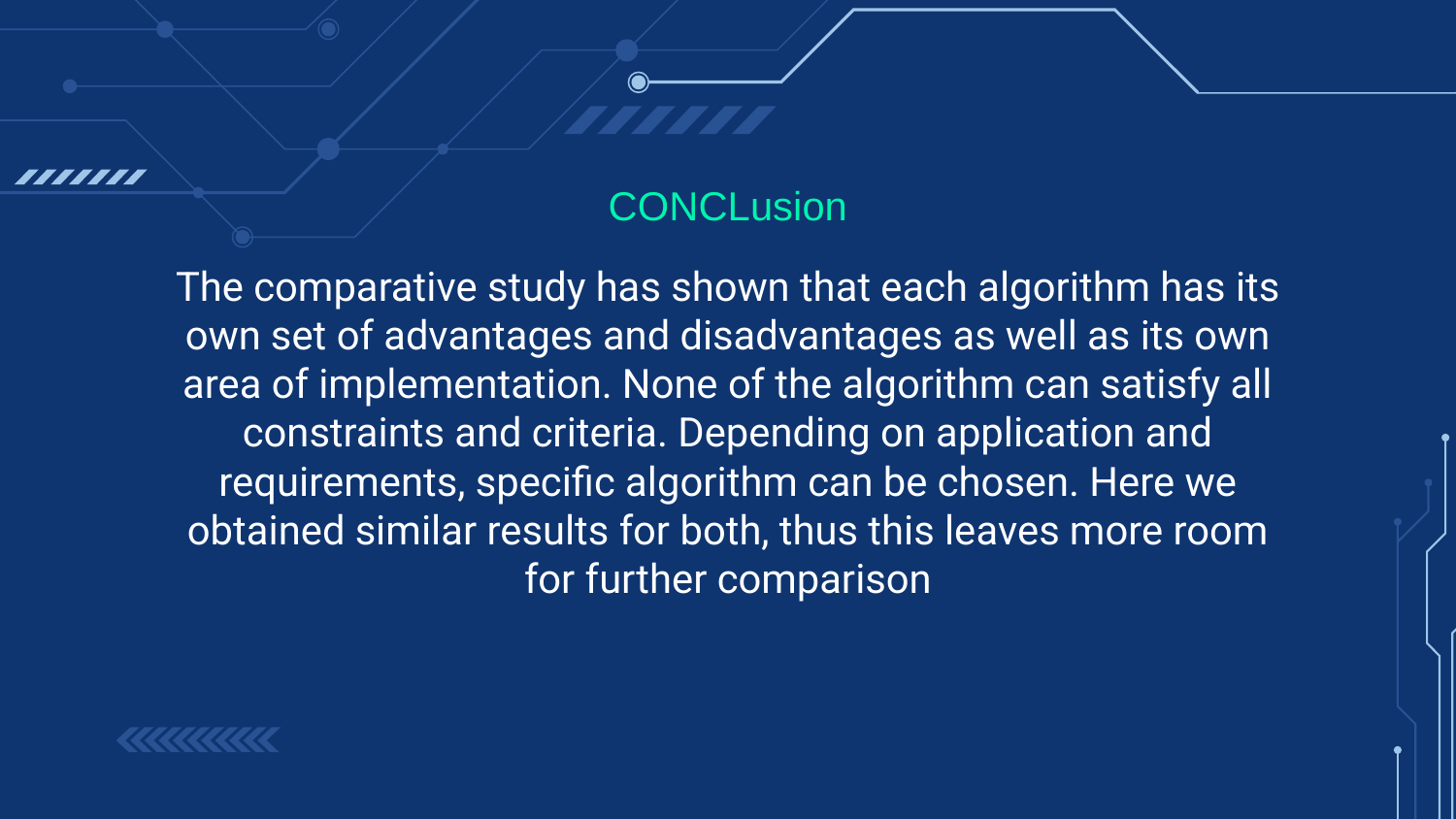

CONCLusion
The comparative study has shown that each algorithm has its own set of advantages and disadvantages as well as its own area of implementation. None of the algorithm can satisfy all constraints and criteria. Depending on application and requirements, specific algorithm can be chosen. Here we obtained similar results for both, thus this leaves more room for further comparison